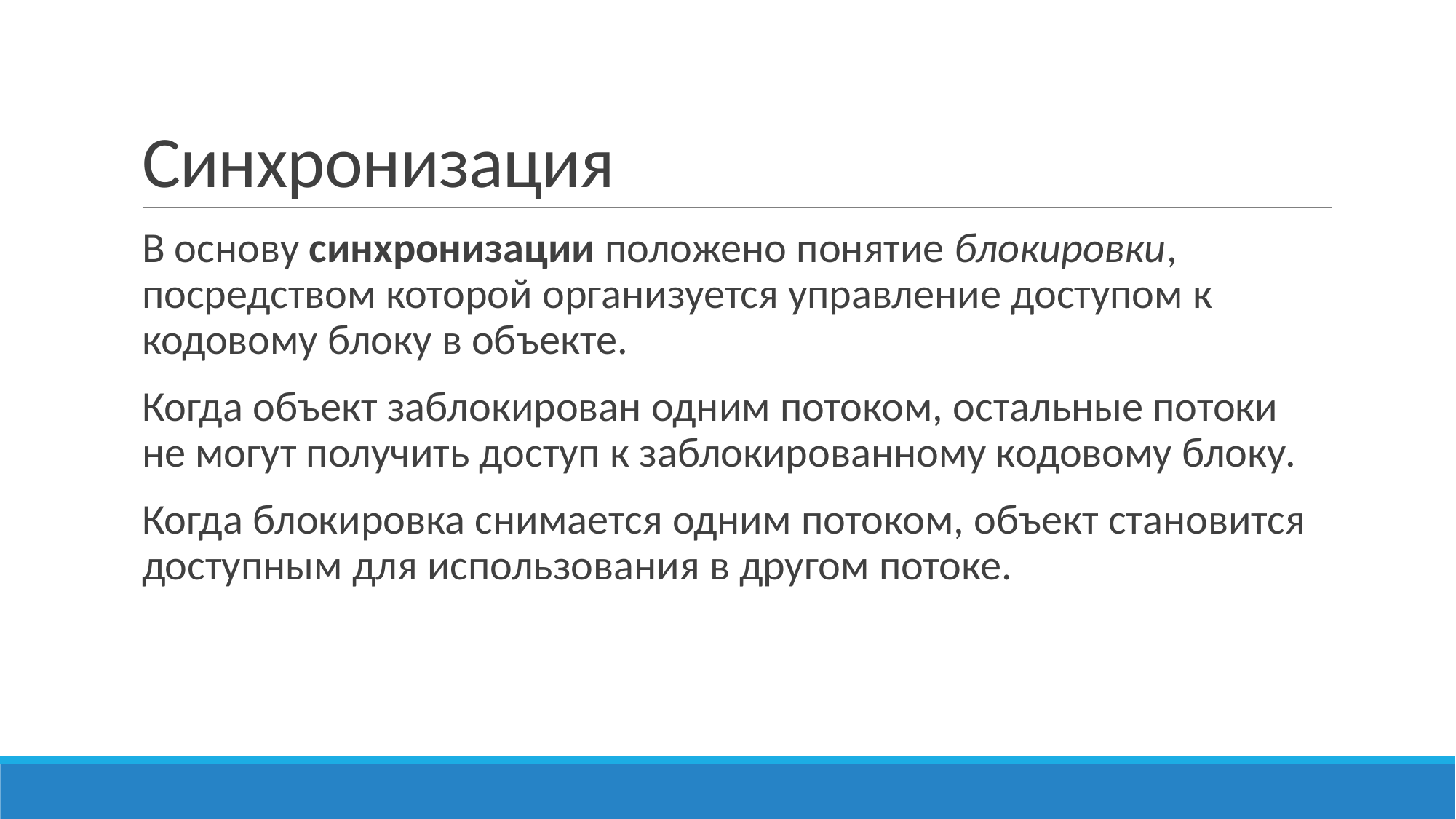

# Синхронизация
В основу синхронизации положено понятие блокировки, посредством которой организуется управление доступом к кодовому блоку в объекте.
Когда объект заблокирован одним потоком, остальные потоки не могут получить доступ к заблокированному кодовому блоку.
Когда блокировка снимается одним потоком, объект становится доступным для использования в другом потоке.